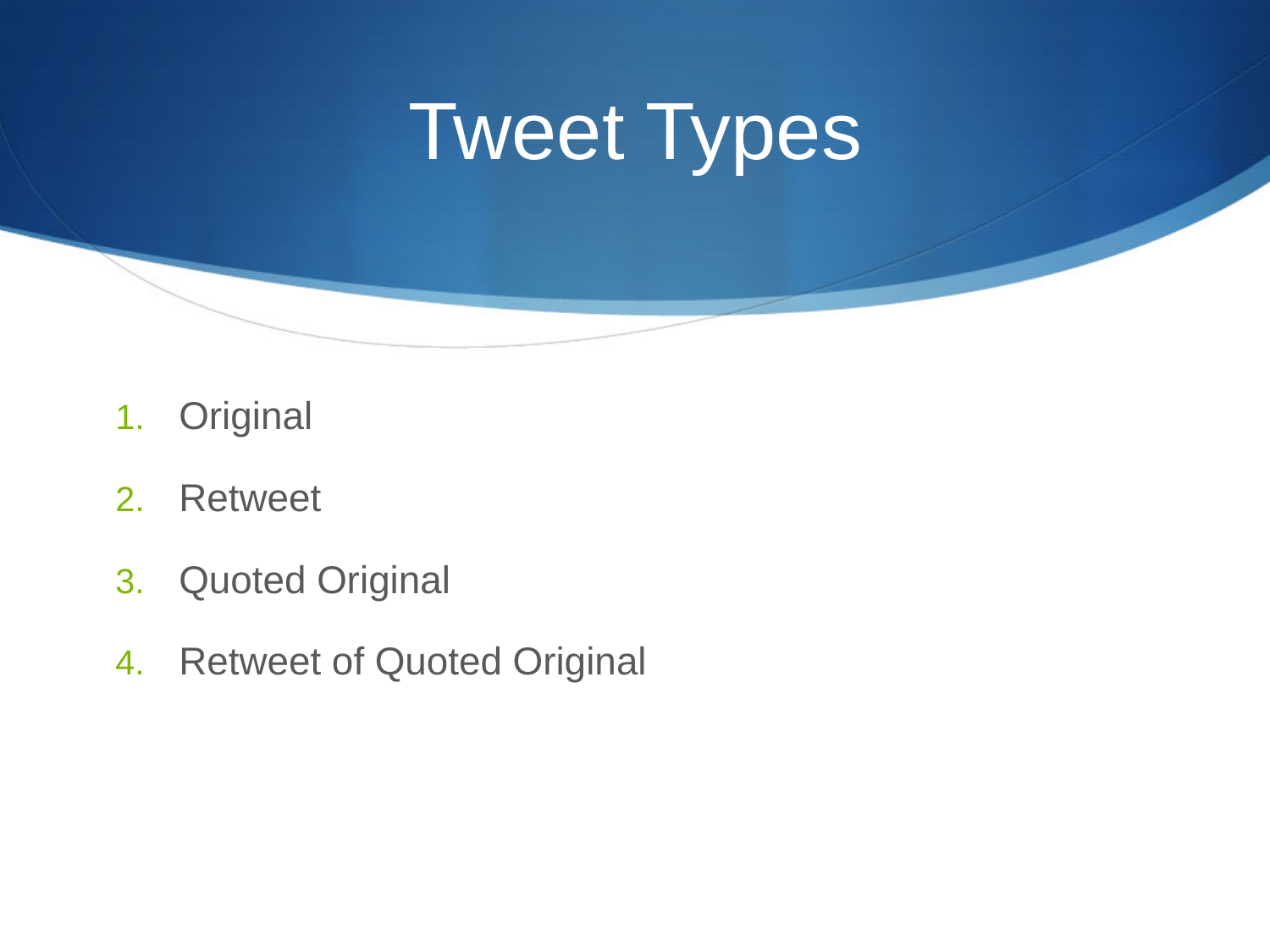

# Tweet Types
Original
Retweet
Quoted Original
Retweet of Quoted Original